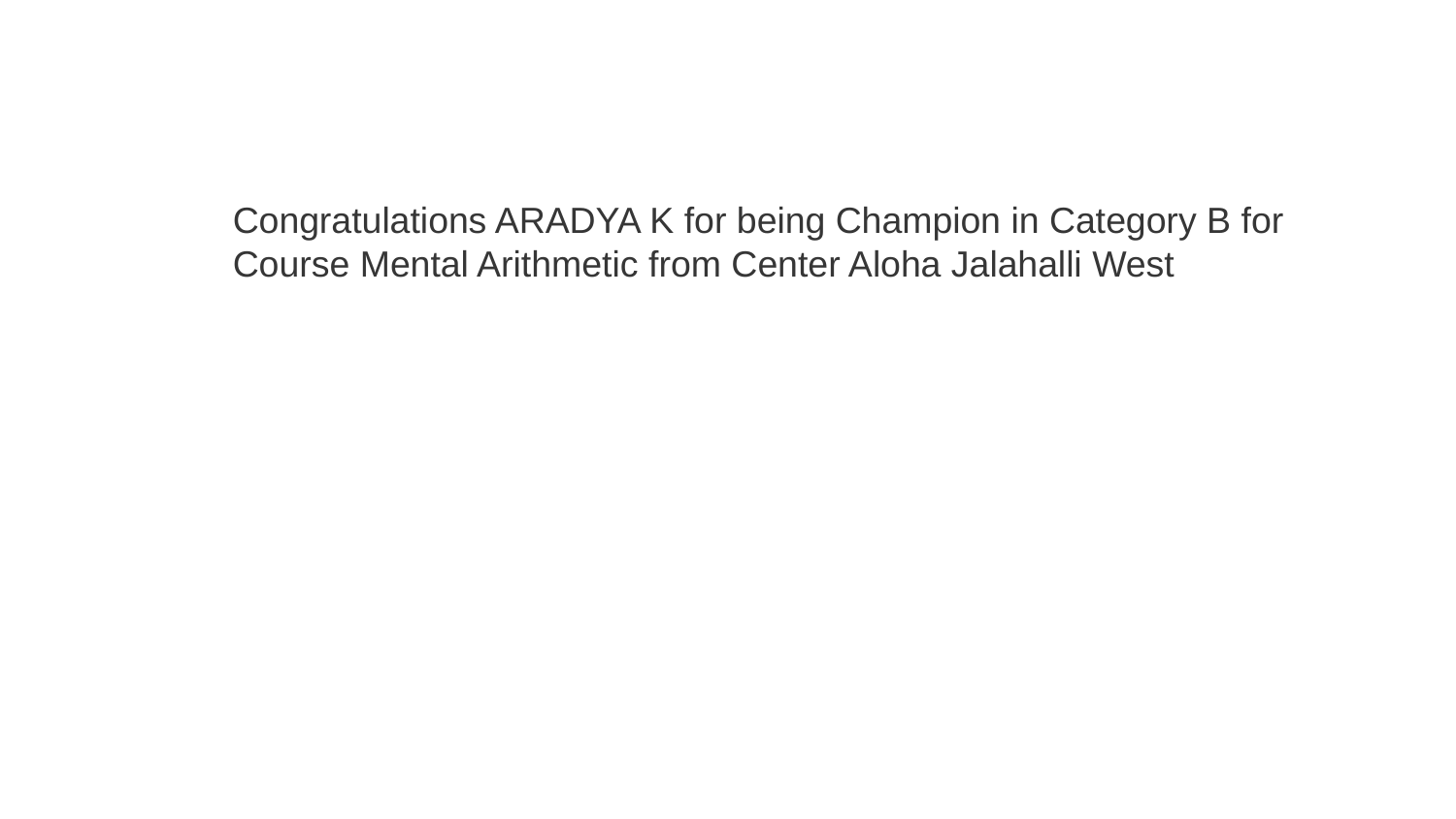

Congratulations ARADYA K for being Champion in Category B for Course Mental Arithmetic from Center Aloha Jalahalli West